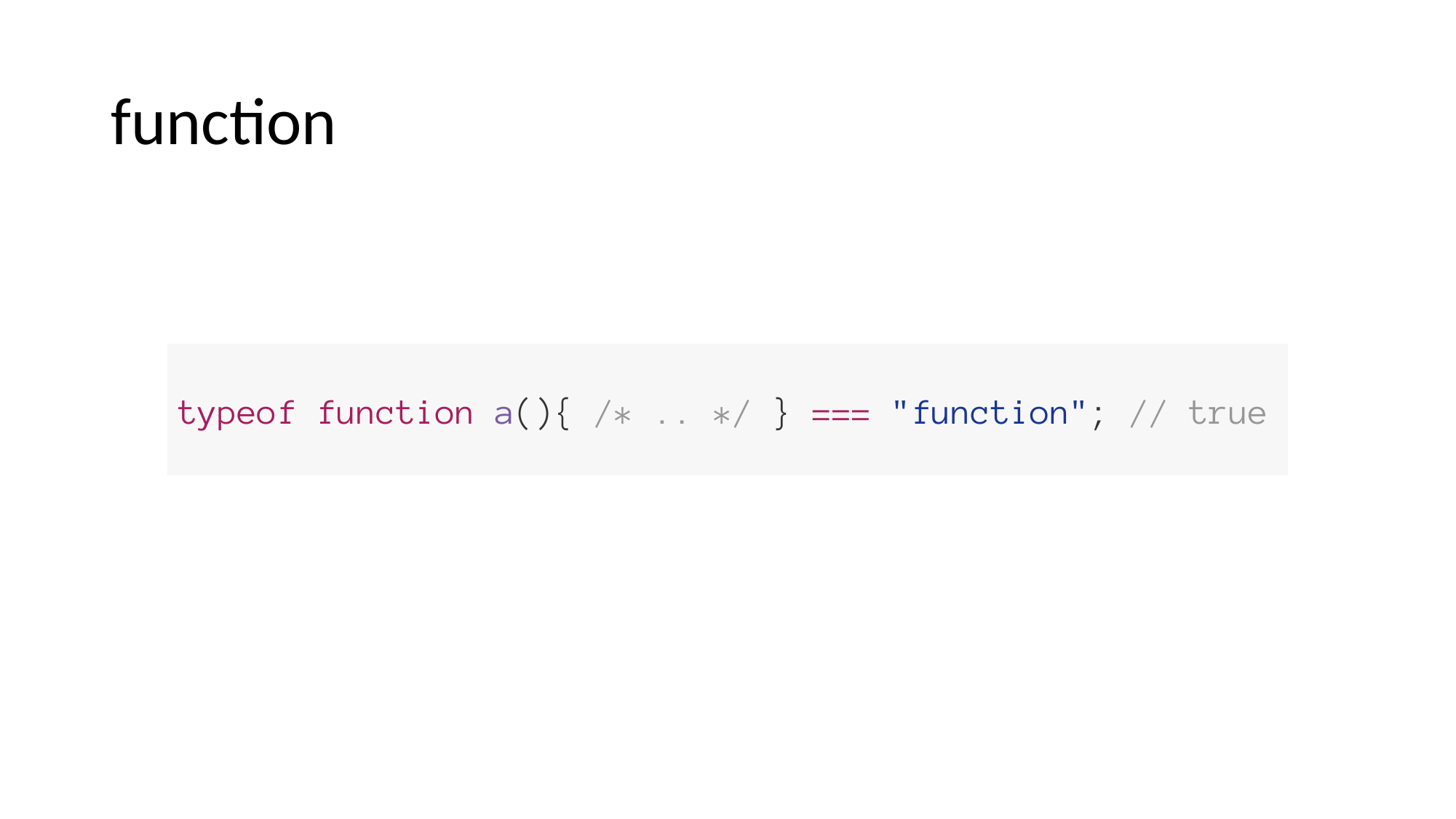

# function

typeof function a(){ /* .. */ } === "function"; // true